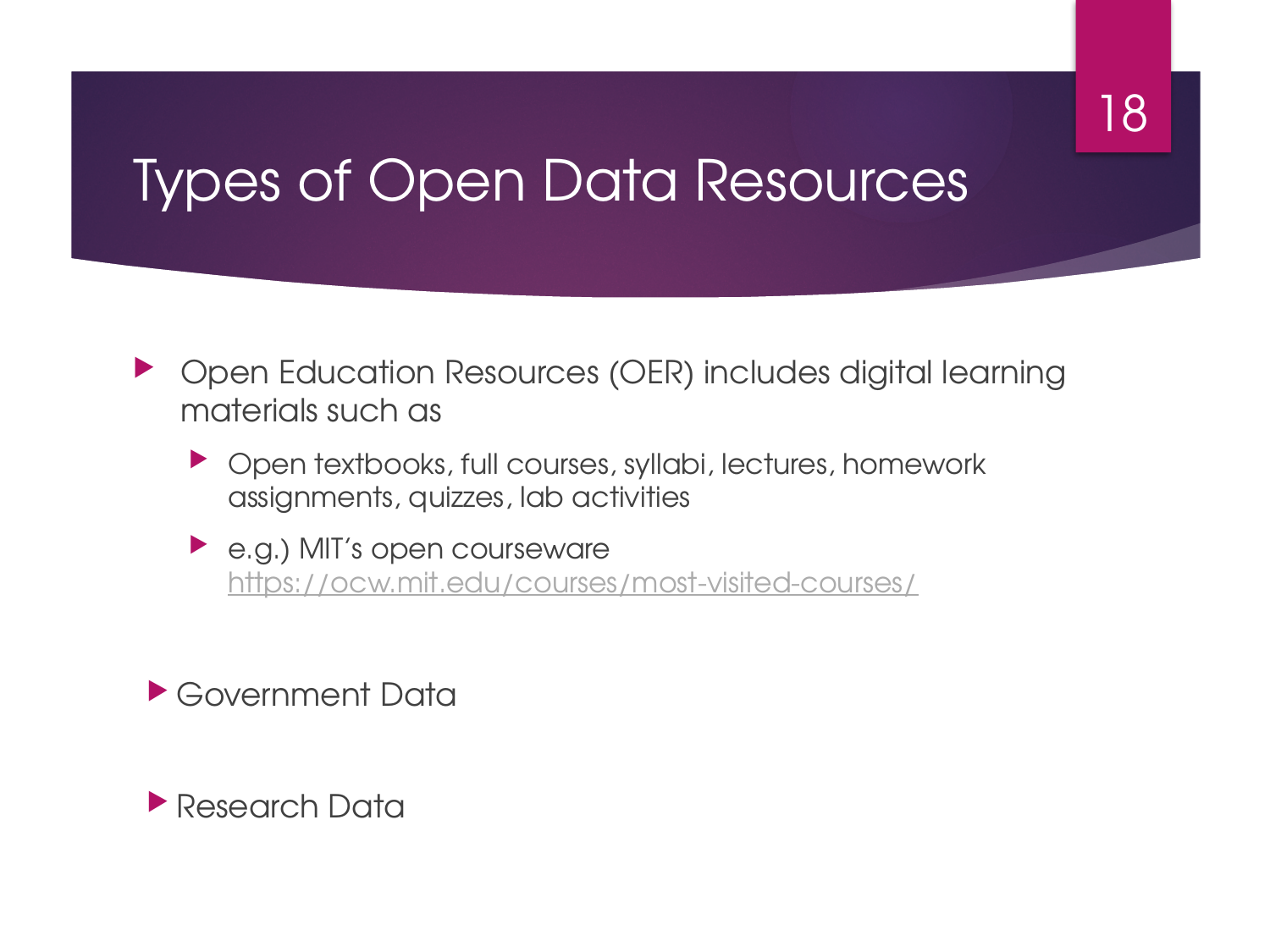

18
# Types of Open Data Resources
Open Education Resources (OER) includes digital learning materials such as
Open textbooks, full courses, syllabi, lectures, homework assignments, quizzes, lab activities
e.g.) MIT’s open courseware https://ocw.mit.edu/courses/most-visited-courses/

Government Data

Research Data